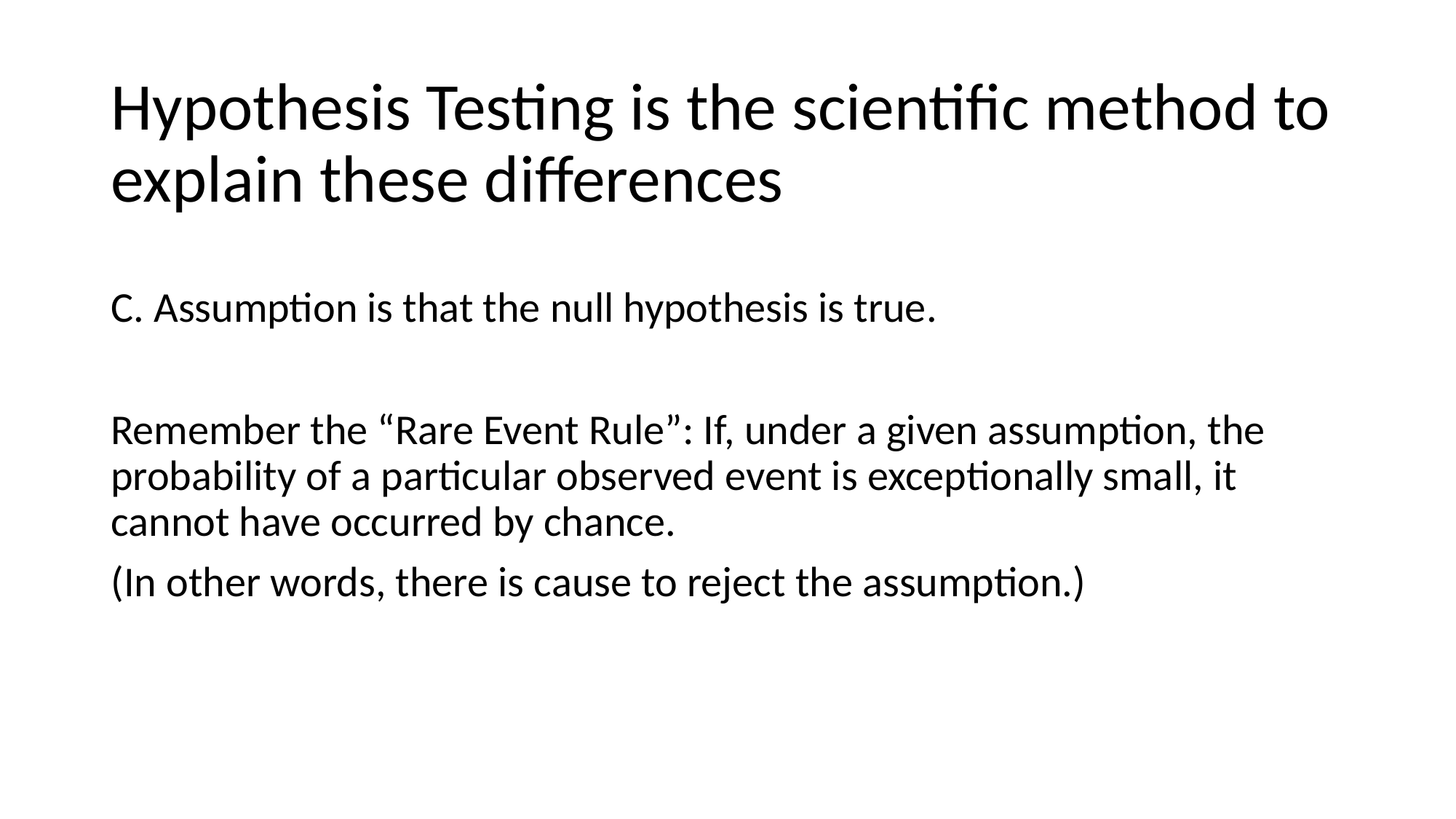

# Hypothesis Testing is the scientific method to explain these differences
C. Assumption is that the null hypothesis is true.

Remember the “Rare Event Rule”: If, under a given assumption, the probability of a particular observed event is exceptionally small, it cannot have occurred by chance.
(In other words, there is cause to reject the assumption.)